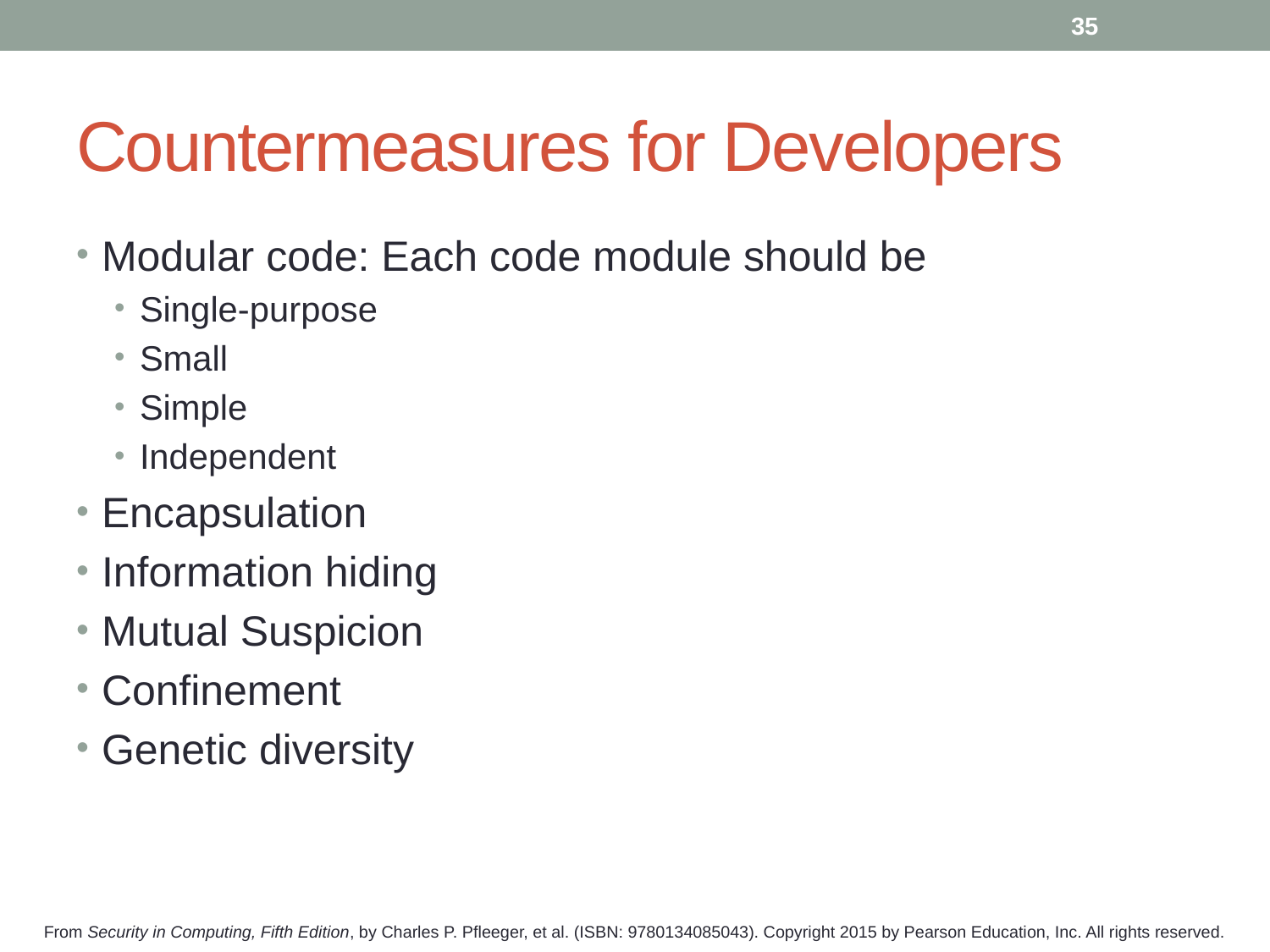

35
# Countermeasures for Developers
Modular code: Each code module should be
Single-purpose
Small
Simple
Independent
Encapsulation
Information hiding
Mutual Suspicion
Confinement
Genetic diversity
From Security in Computing, Fifth Edition, by Charles P. Pfleeger, et al. (ISBN: 9780134085043). Copyright 2015 by Pearson Education, Inc. All rights reserved.